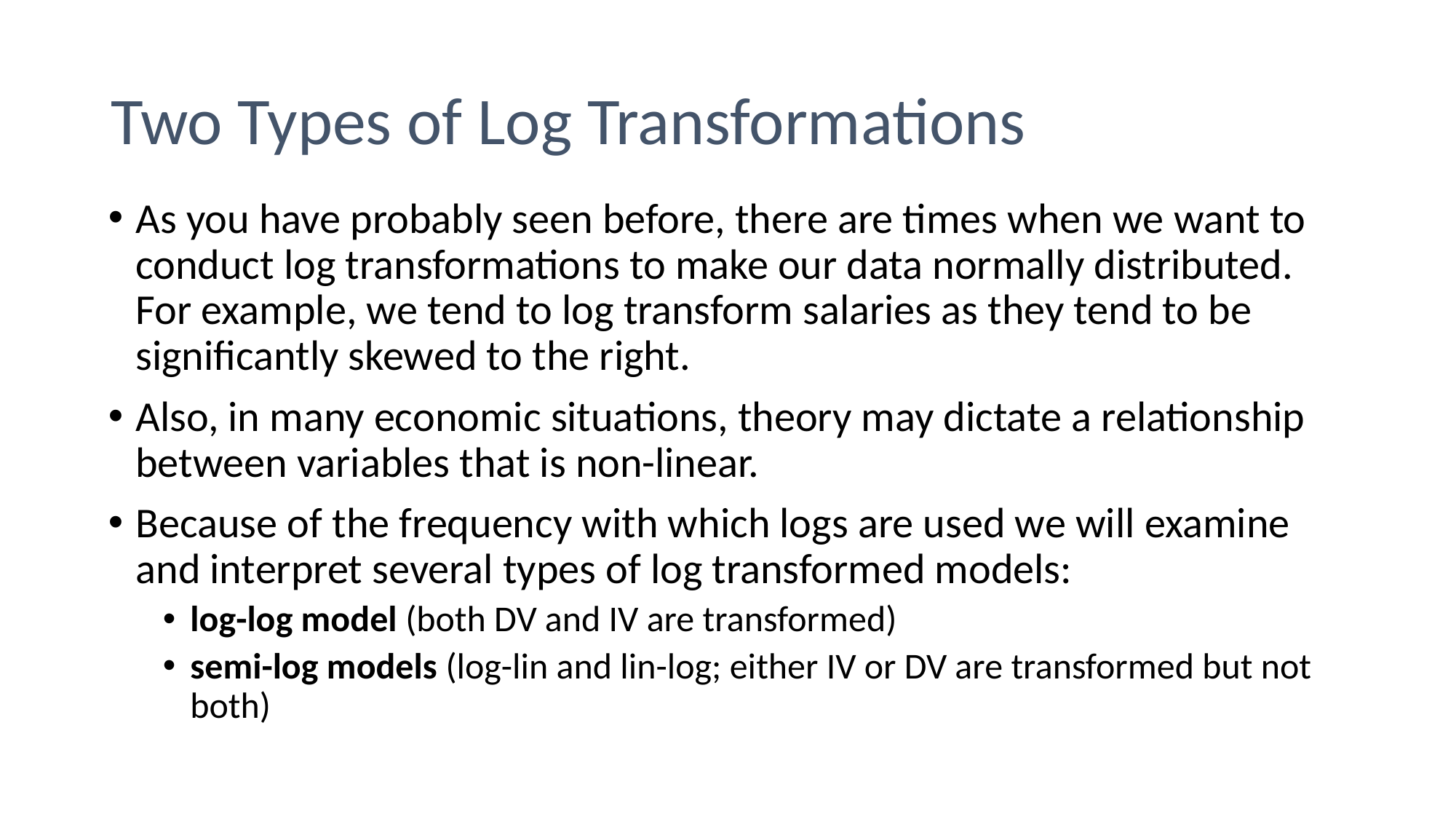

# Two Types of Log Transformations
As you have probably seen before, there are times when we want to conduct log transformations to make our data normally distributed.  For example, we tend to log transform salaries as they tend to be significantly skewed to the right.
Also, in many economic situations, theory may dictate a relationship between variables that is non-linear.
Because of the frequency with which logs are used we will examine and interpret several types of log transformed models:
log-log model (both DV and IV are transformed)
semi-log models (log-lin and lin-log; either IV or DV are transformed but not both)